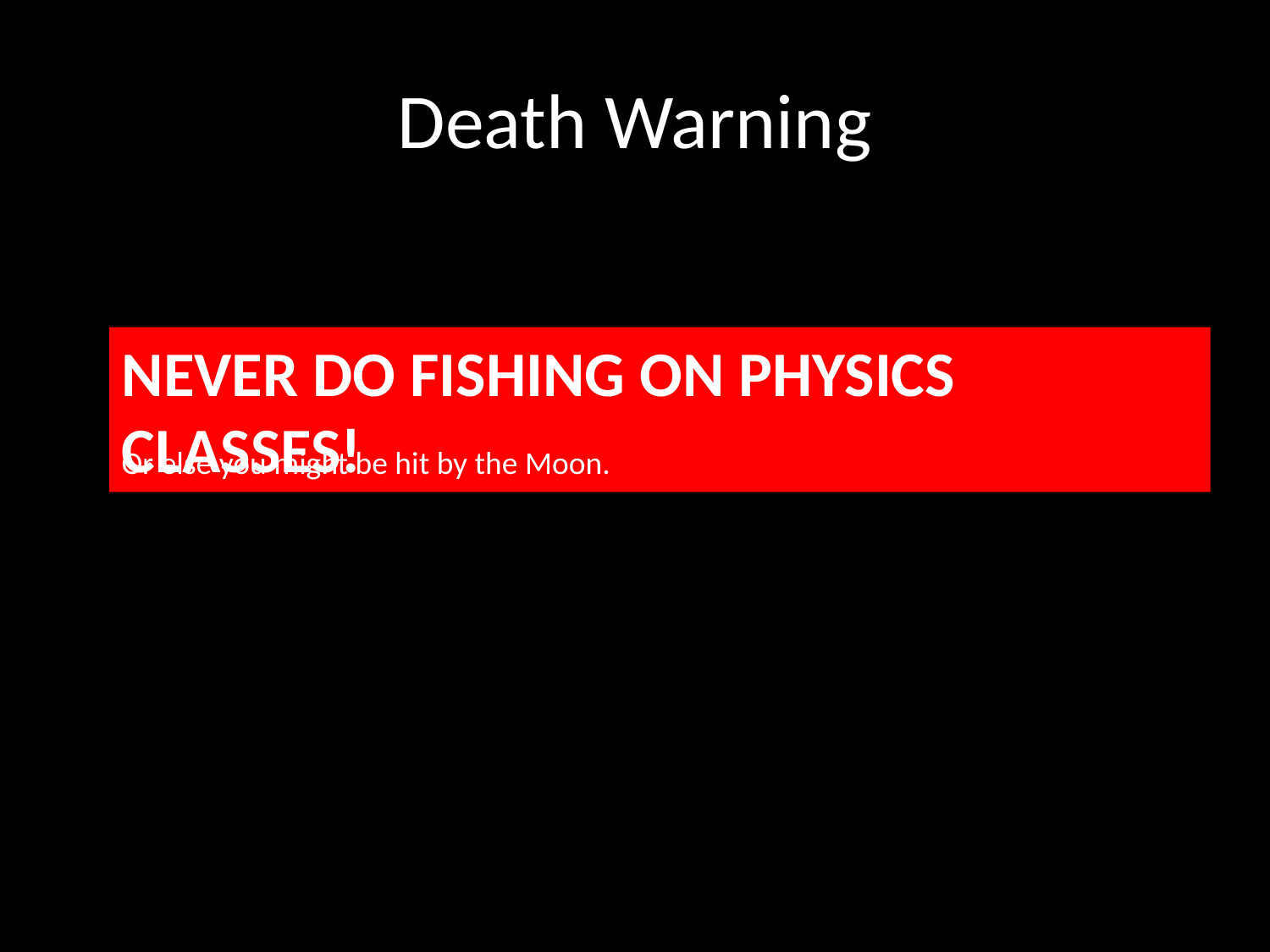

# Death Warning
NEVER DO FISHING ON PHYSICS CLASSES!
Or else you might be hit by the Moon.